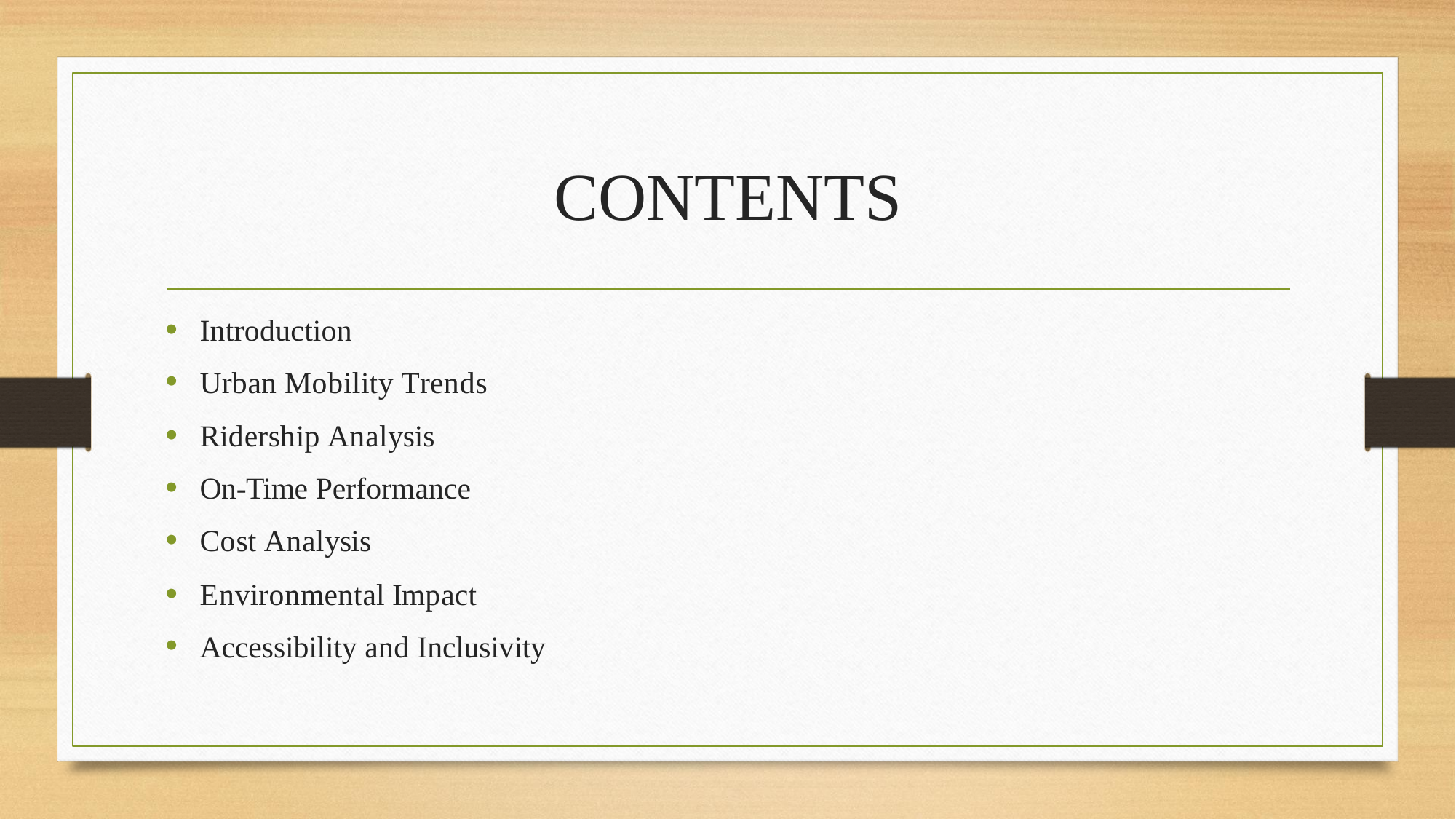

# CONTENTS
Introduction
Urban Mobility Trends
Ridership Analysis
On-Time Performance
Cost Analysis
Environmental Impact
Accessibility and Inclusivity